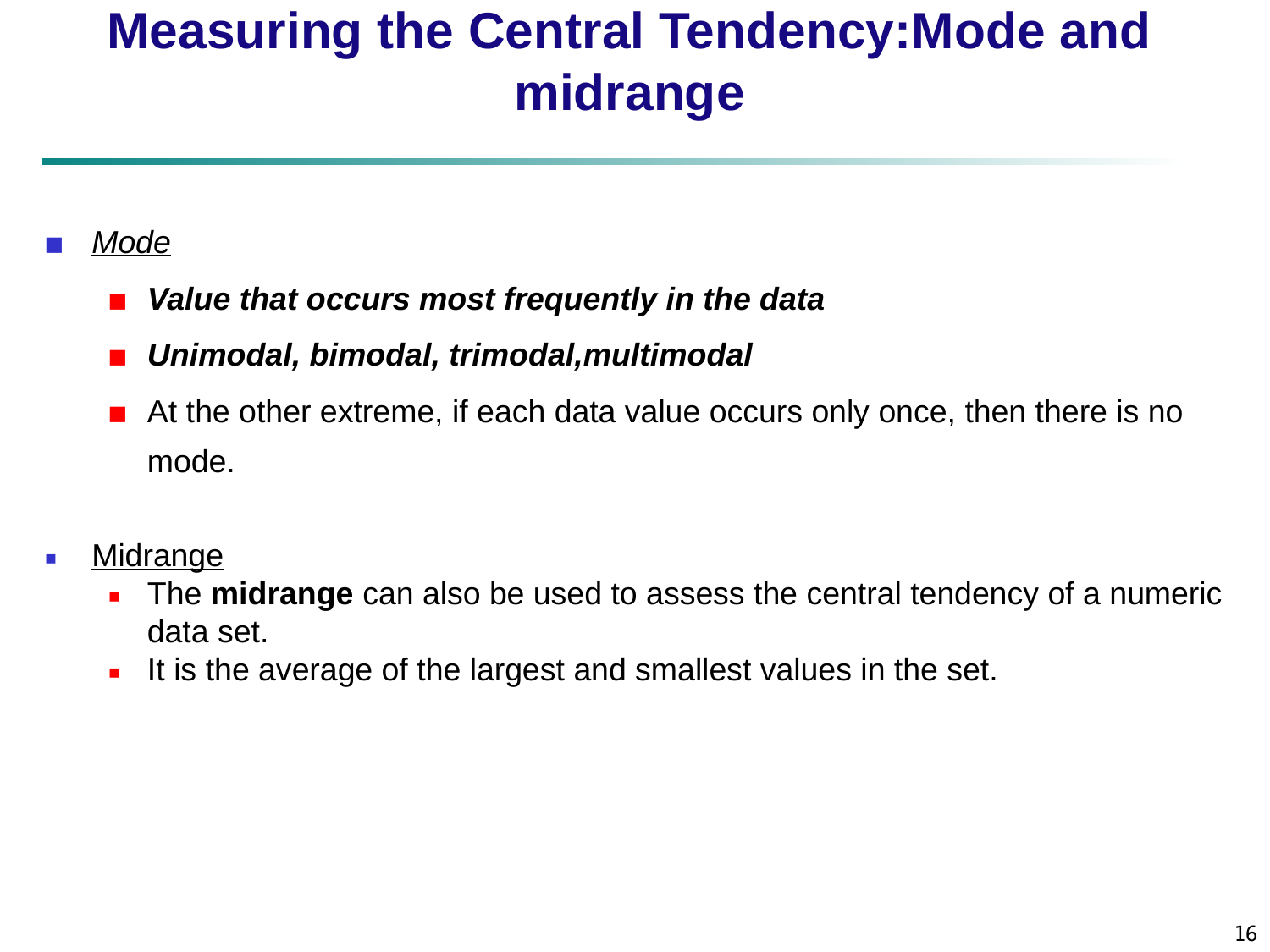

Measuring the Central Tendency:Mode and midrange

Mode
Value that occurs most frequently in the data
Unimodal, bimodal, trimodal,multimodal
At the other extreme, if each data value occurs only once, then there is no mode.

Midrange
The midrange can also be used to assess the central tendency of a numeric data set.
It is the average of the largest and smallest values in the set.

16